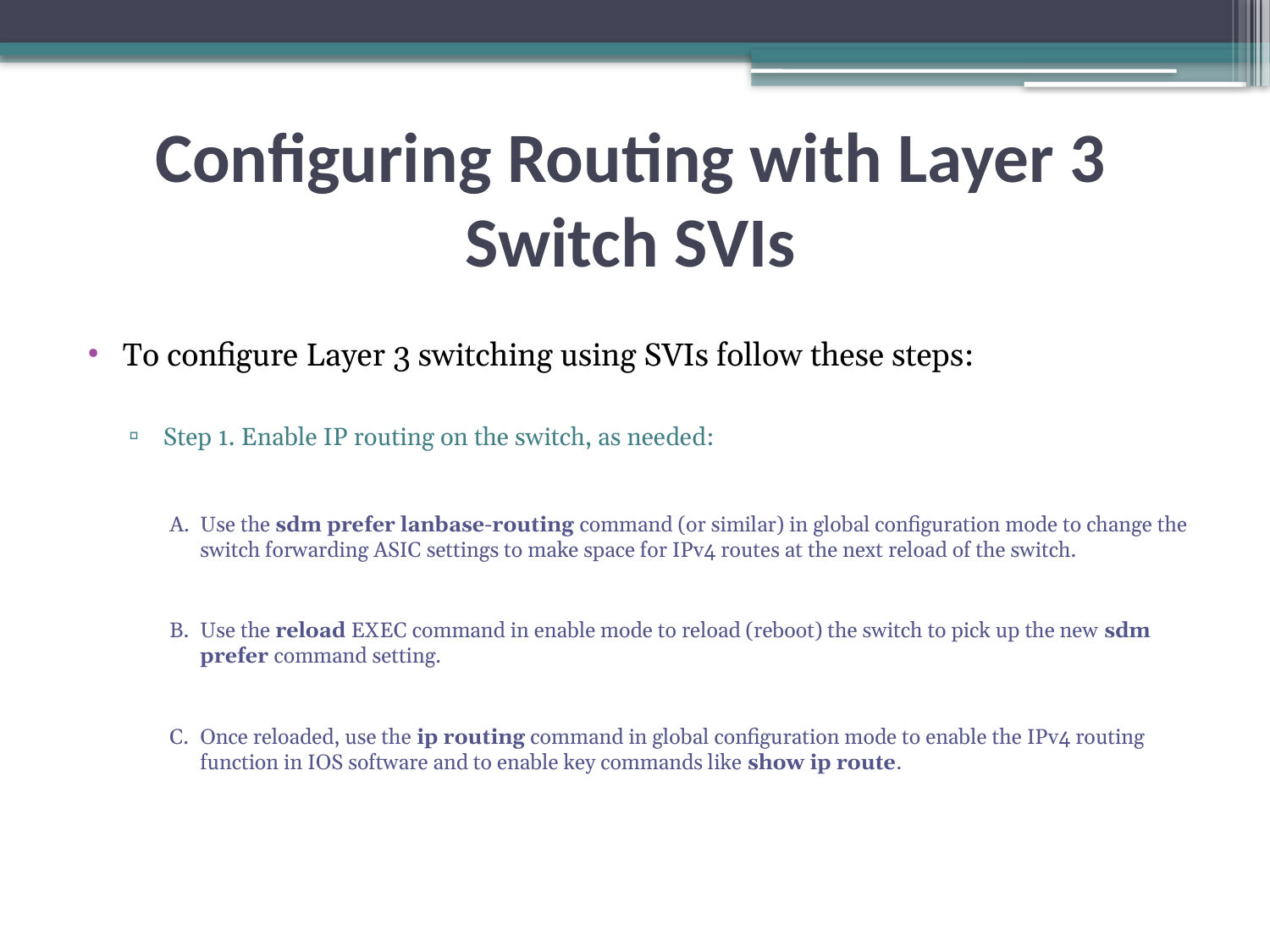

Configuring Routing with Layer 3 Switch SVIs
To configure Layer 3 switching using SVIs follow these steps:

Step 1. Enable IP routing on the switch, as needed:

Use the sdm prefer lanbase-routing command (or similar) in global configuration mode to change the switch forwarding ASIC settings to make space for IPv4 routes at the next reload of the switch.

Use the reload EXEC command in enable mode to reload (reboot) the switch to pick up the new sdm prefer command setting.

Once reloaded, use the ip routing command in global configuration mode to enable the IPv4 routing function in IOS software and to enable key commands like show ip route.